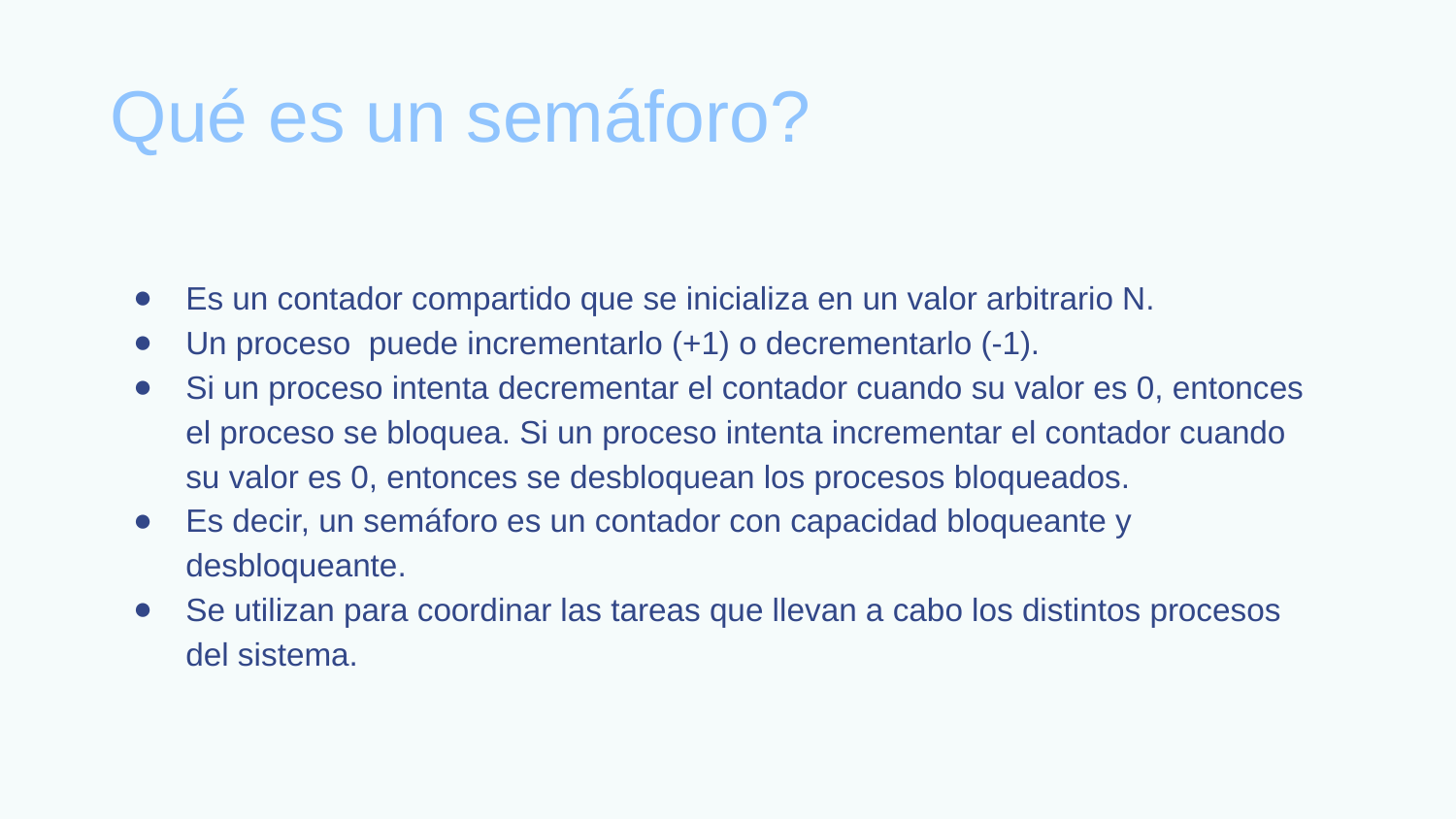

# Qué es un semáforo?

Es un contador compartido que se inicializa en un valor arbitrario N.
Un proceso  puede incrementarlo (+1) o decrementarlo (-1).
Si un proceso intenta decrementar el contador cuando su valor es 0, entonces el proceso se bloquea. Si un proceso intenta incrementar el contador cuando su valor es 0, entonces se desbloquean los procesos bloqueados.
Es decir, un semáforo es un contador con capacidad bloqueante y desbloqueante.
Se utilizan para coordinar las tareas que llevan a cabo los distintos procesos del sistema.